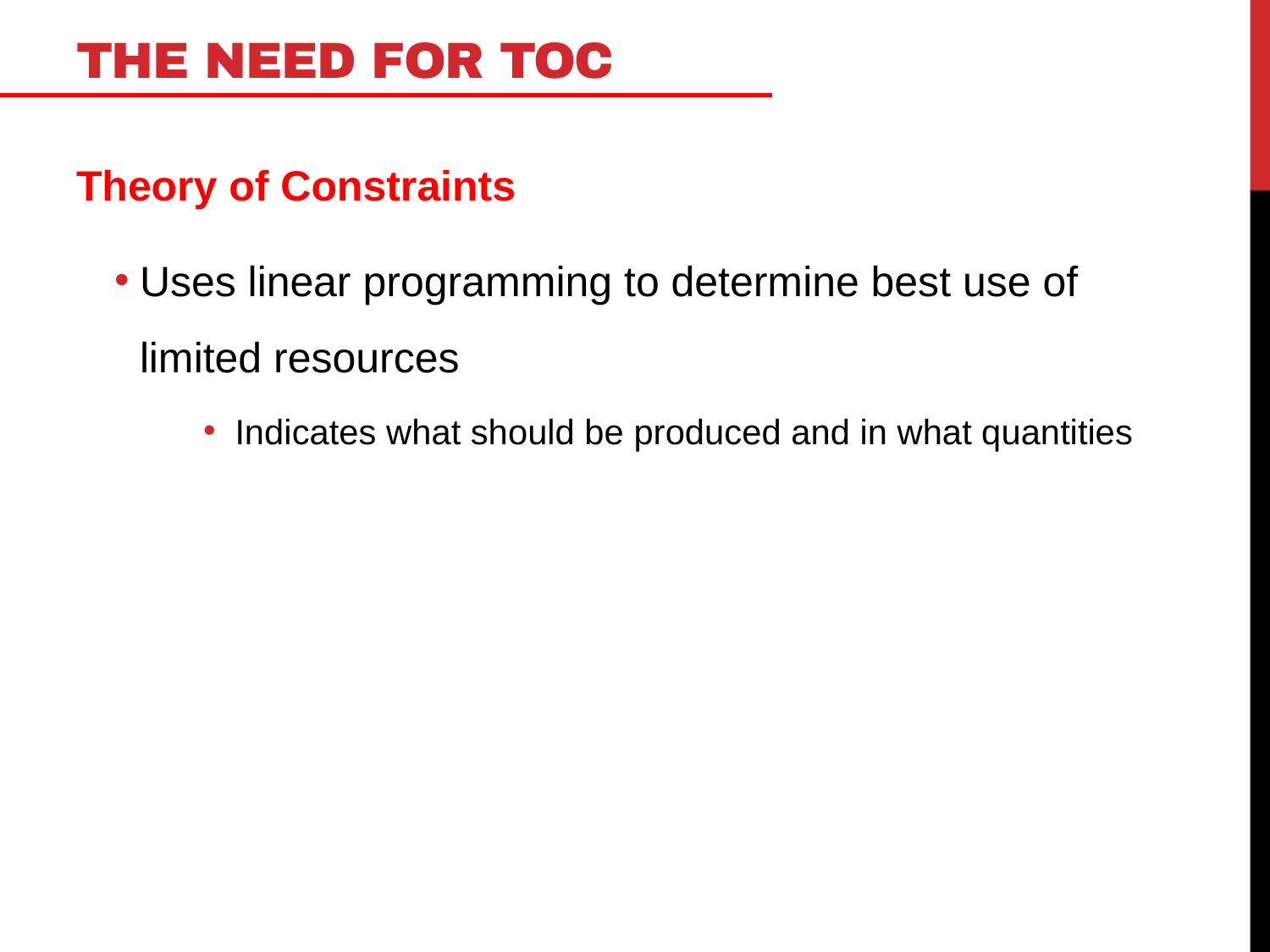

# The Need for TOC
Theory of Constraints
Uses linear programming to determine best use of limited resources
Indicates what should be produced and in what quantities